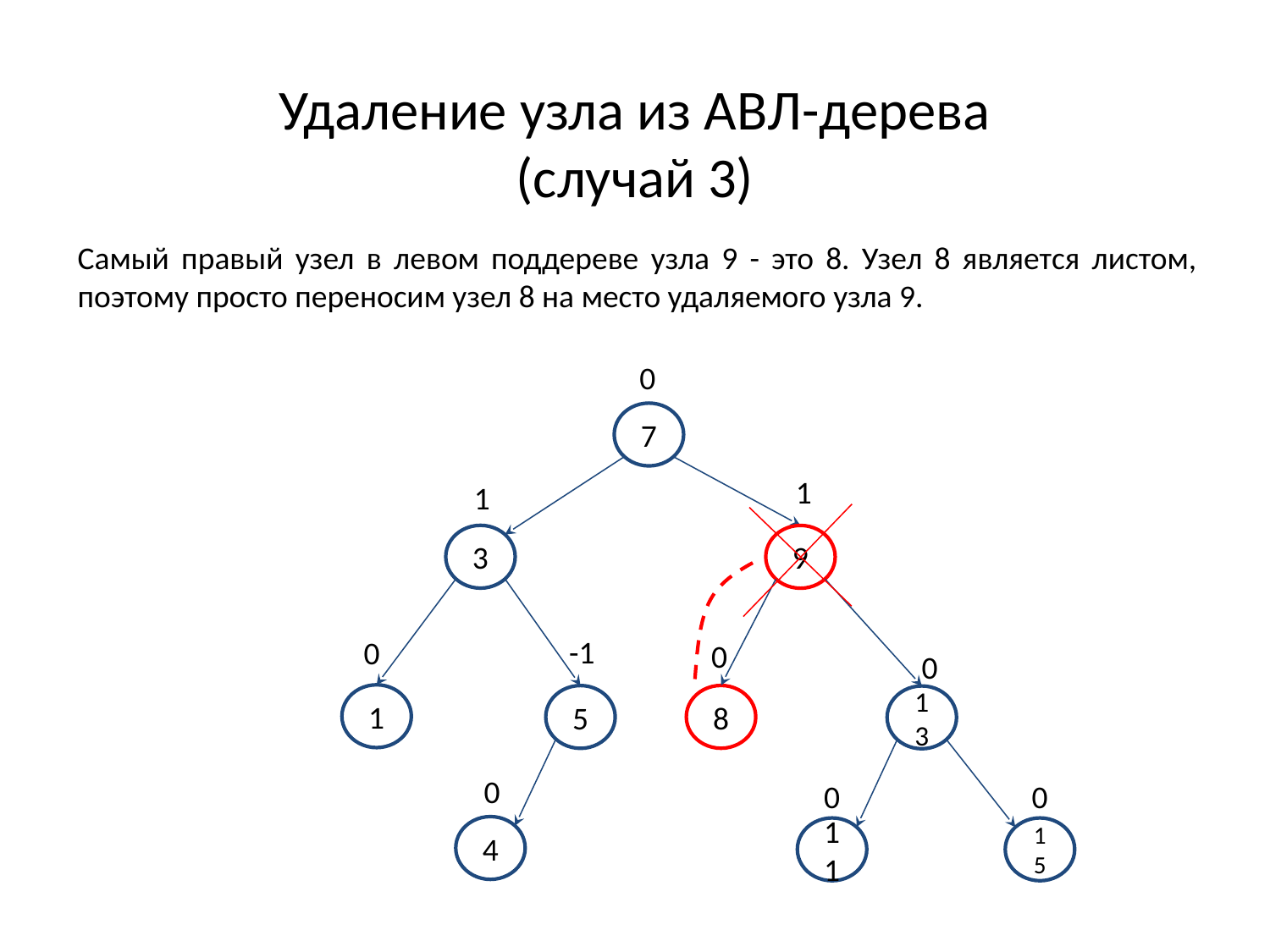

# Удаление узла из АВЛ-дерева (случай 3)
Самый правый узел в левом поддереве узла 9 - это 8. Узел 8 является листом, поэтому просто переносим узел 8 на место удаляемого узла 9.

0
7
1
9
1
3
-1
5
0
1
0
8
0
13
0
4
0
11
0
15